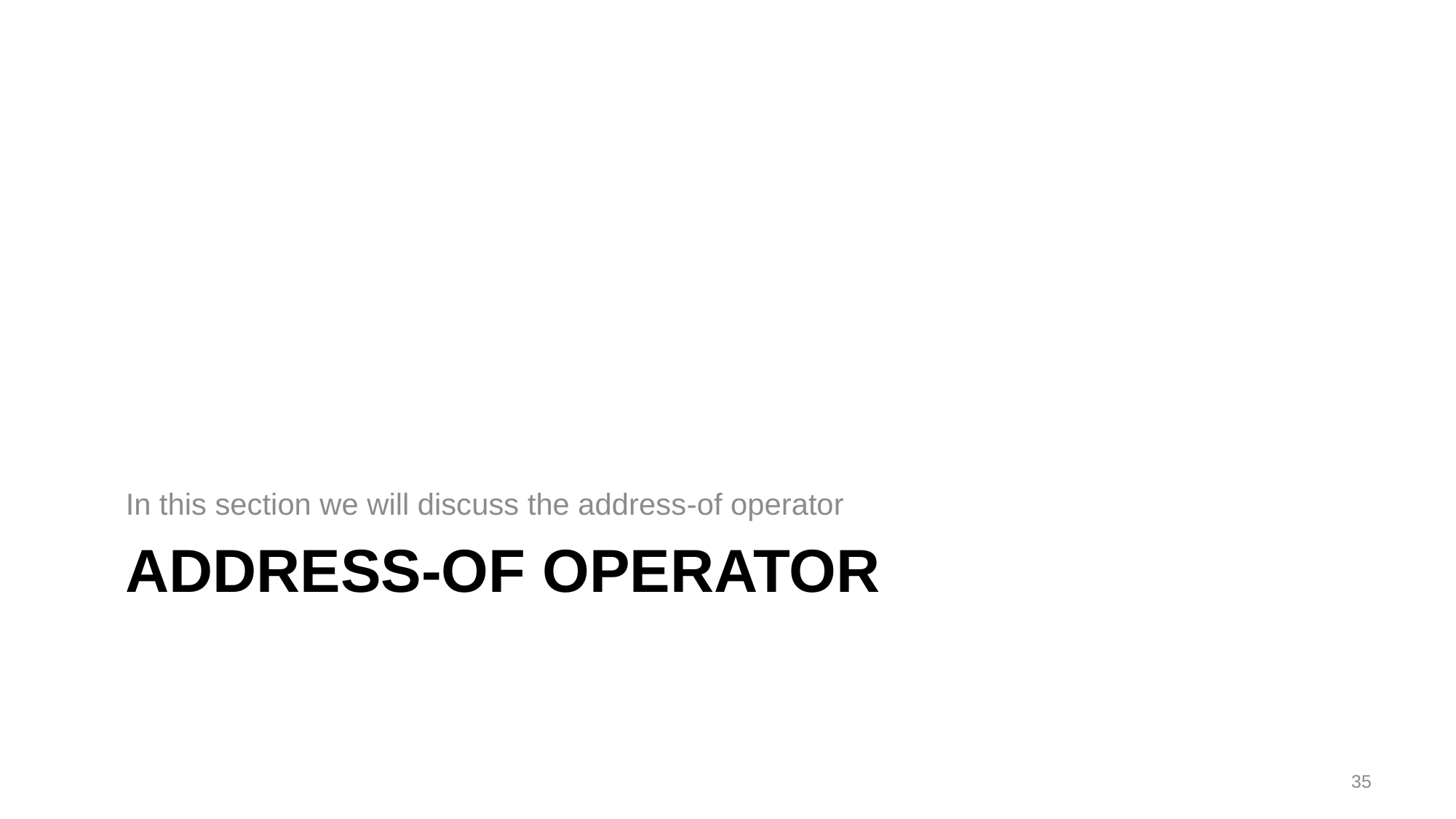

In this section we will discuss the address-of operator
# Address-of operator
35